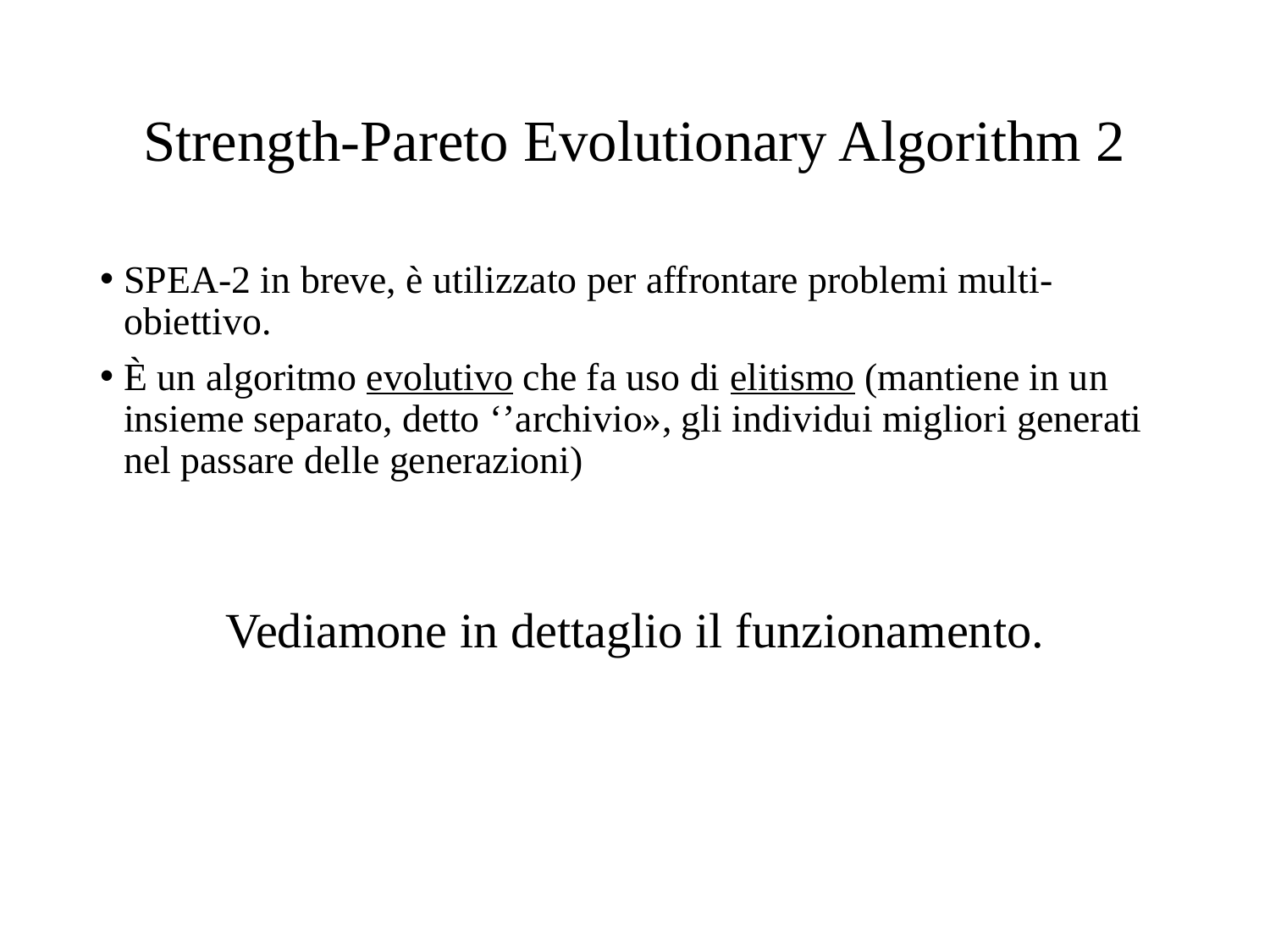

# Strength-Pareto Evolutionary Algorithm 2
SPEA-2 in breve, è utilizzato per affrontare problemi multi-obiettivo.
È un algoritmo evolutivo che fa uso di elitismo (mantiene in un insieme separato, detto ‘’archivio», gli individui migliori generati nel passare delle generazioni)

Vediamone in dettaglio il funzionamento.